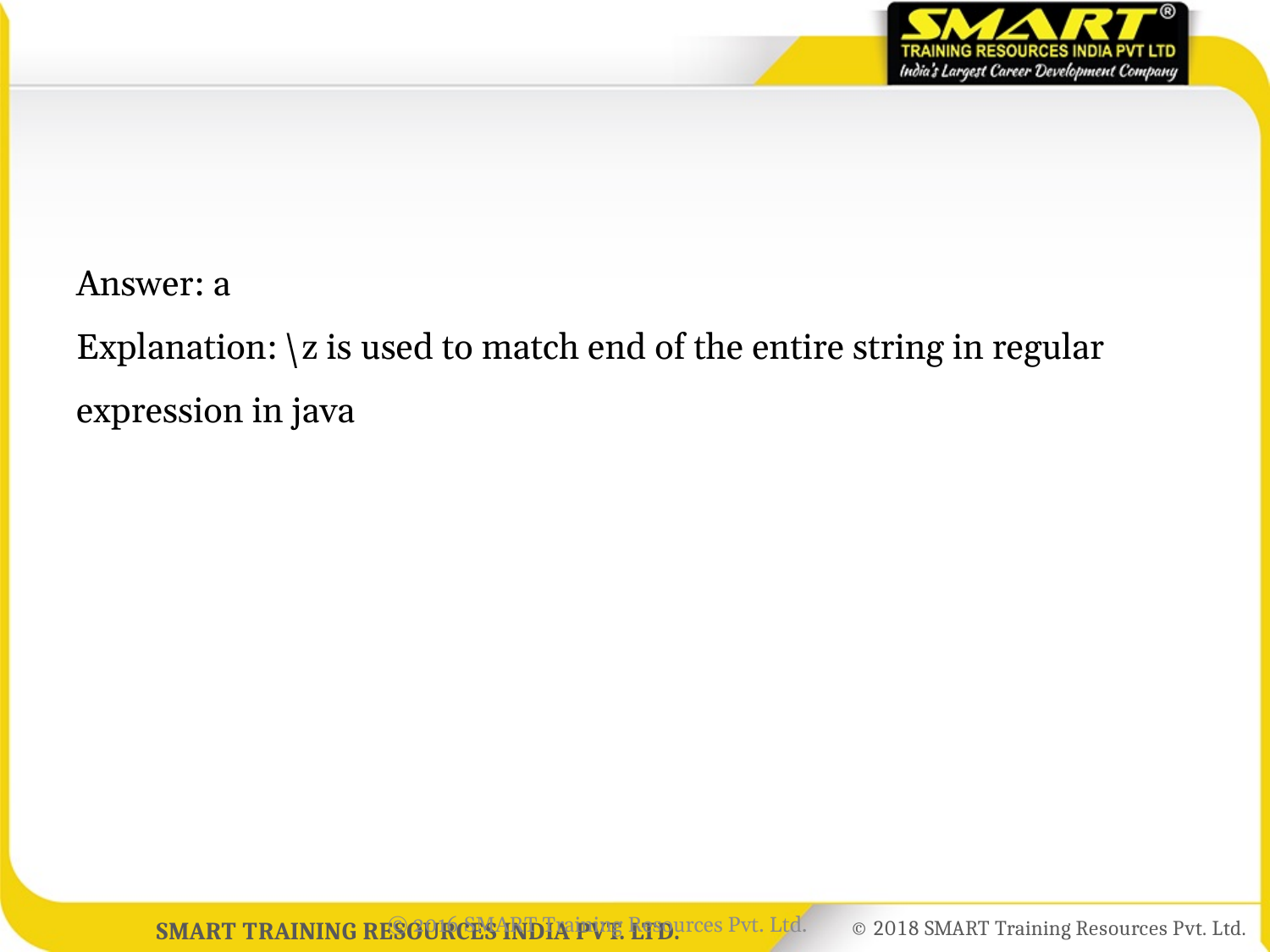

#
Answer: a
Explanation: \z is used to match end of the entire string in regular expression in java
© 2016 SMART Training Resources Pvt. Ltd.